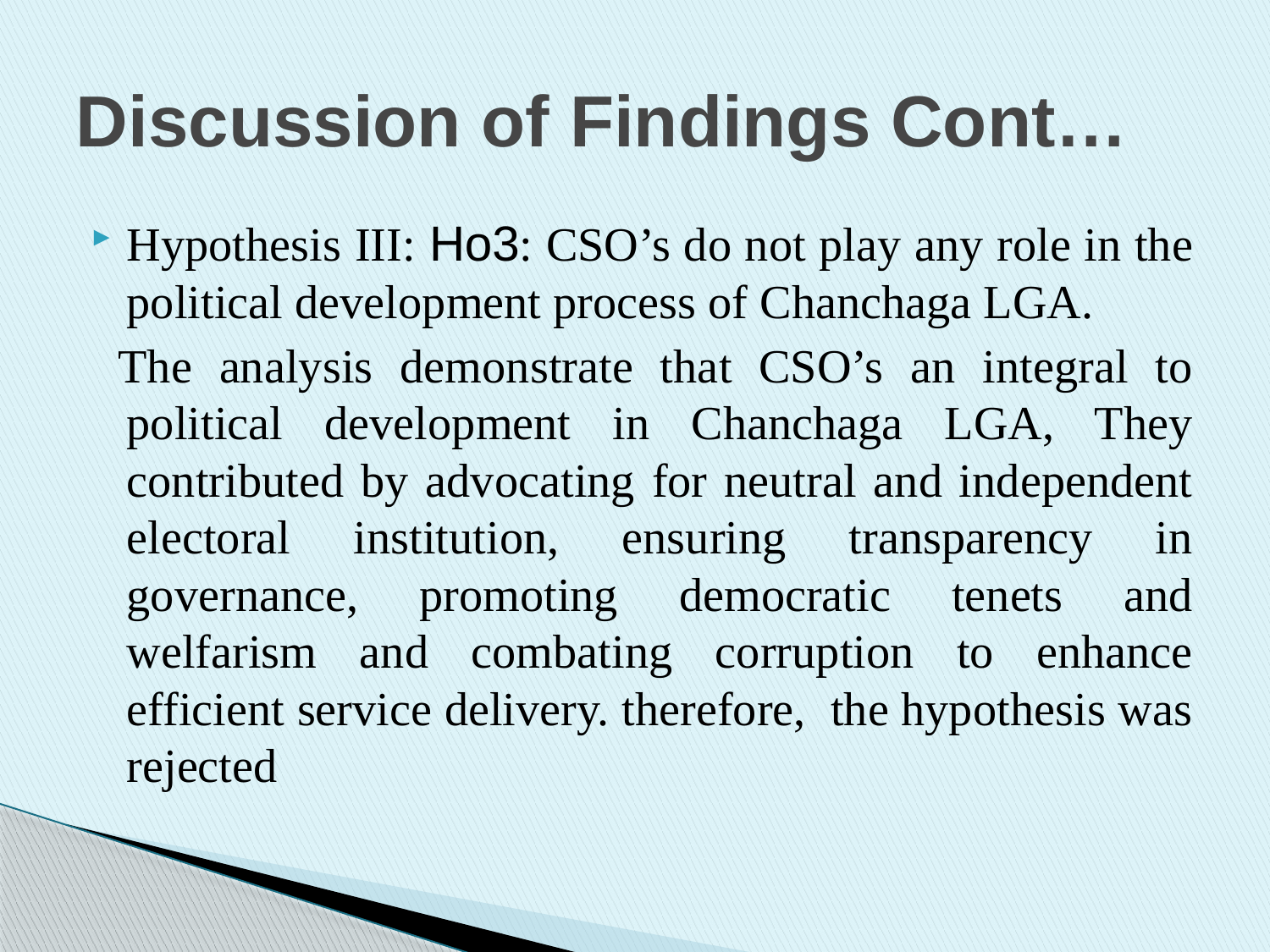

# Discussion of Findings Cont…
Hypothesis III: Ho3: CSO’s do not play any role in the political development process of Chanchaga LGA.
 The analysis demonstrate that CSO’s an integral to political development in Chanchaga LGA, They contributed by advocating for neutral and independent electoral institution, ensuring transparency in governance, promoting democratic tenets and welfarism and combating corruption to enhance efficient service delivery. therefore,  the hypothesis was rejected